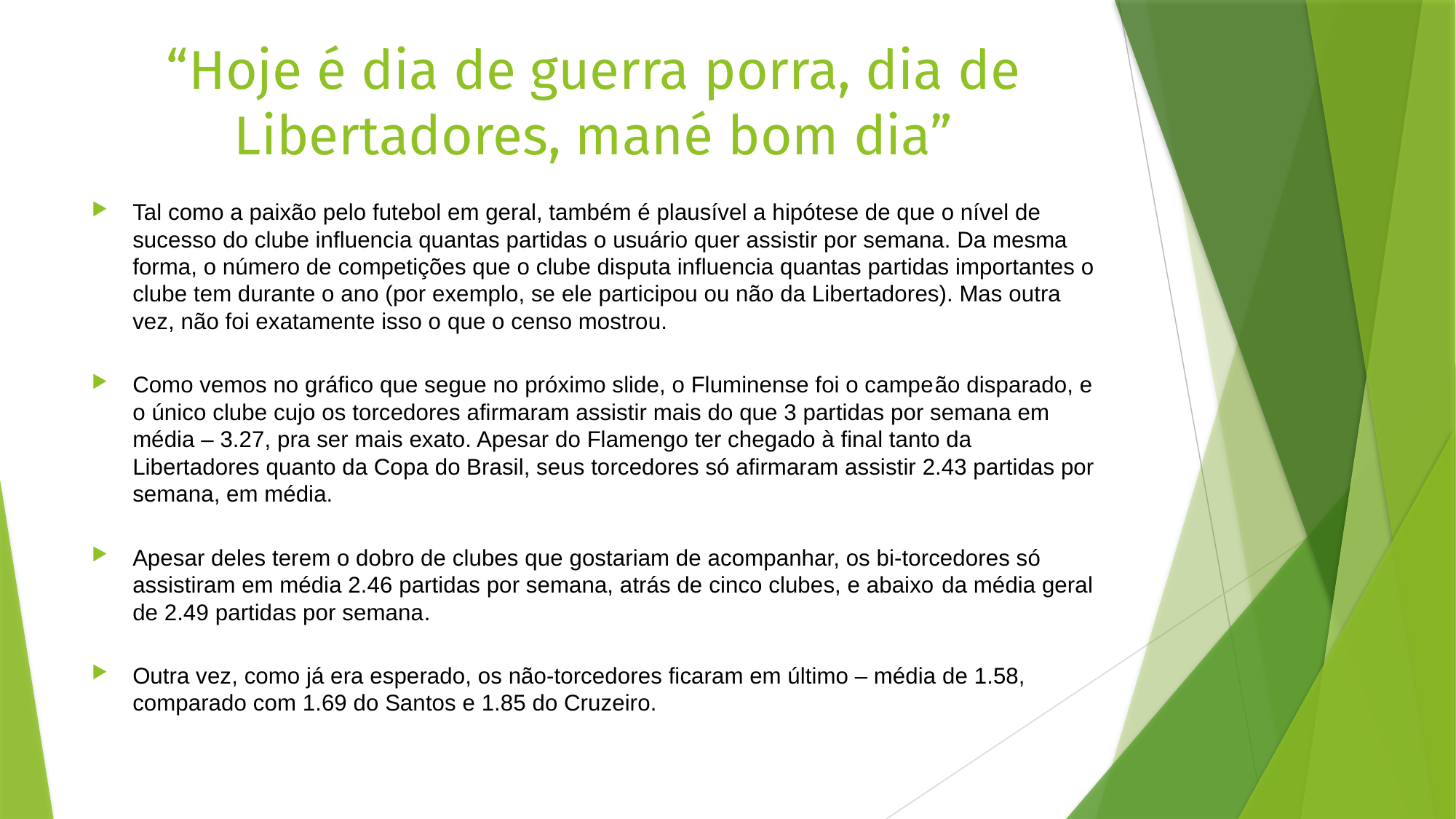

# “Hoje é dia de guerra porra, dia de Libertadores, mané bom dia”
Tal como a paixão pelo futebol em geral, também é plausível a hipótese de que o nível de sucesso do clube influencia quantas partidas o usuário quer assistir por semana. Da mesma forma, o número de competições que o clube disputa influencia quantas partidas importantes o clube tem durante o ano (por exemplo, se ele participou ou não da Libertadores). Mas outra vez, não foi exatamente isso o que o censo mostrou.
Como vemos no gráfico que segue no próximo slide, o Fluminense foi o campeão disparado, e o único clube cujo os torcedores afirmaram assistir mais do que 3 partidas por semana em média – 3.27, pra ser mais exato. Apesar do Flamengo ter chegado à final tanto da Libertadores quanto da Copa do Brasil, seus torcedores só afirmaram assistir 2.43 partidas por semana, em média.
Apesar deles terem o dobro de clubes que gostariam de acompanhar, os bi-torcedores só assistiram em média 2.46 partidas por semana, atrás de cinco clubes, e abaixo da média geral de 2.49 partidas por semana.
Outra vez, como já era esperado, os não-torcedores ficaram em último – média de 1.58, comparado com 1.69 do Santos e 1.85 do Cruzeiro.